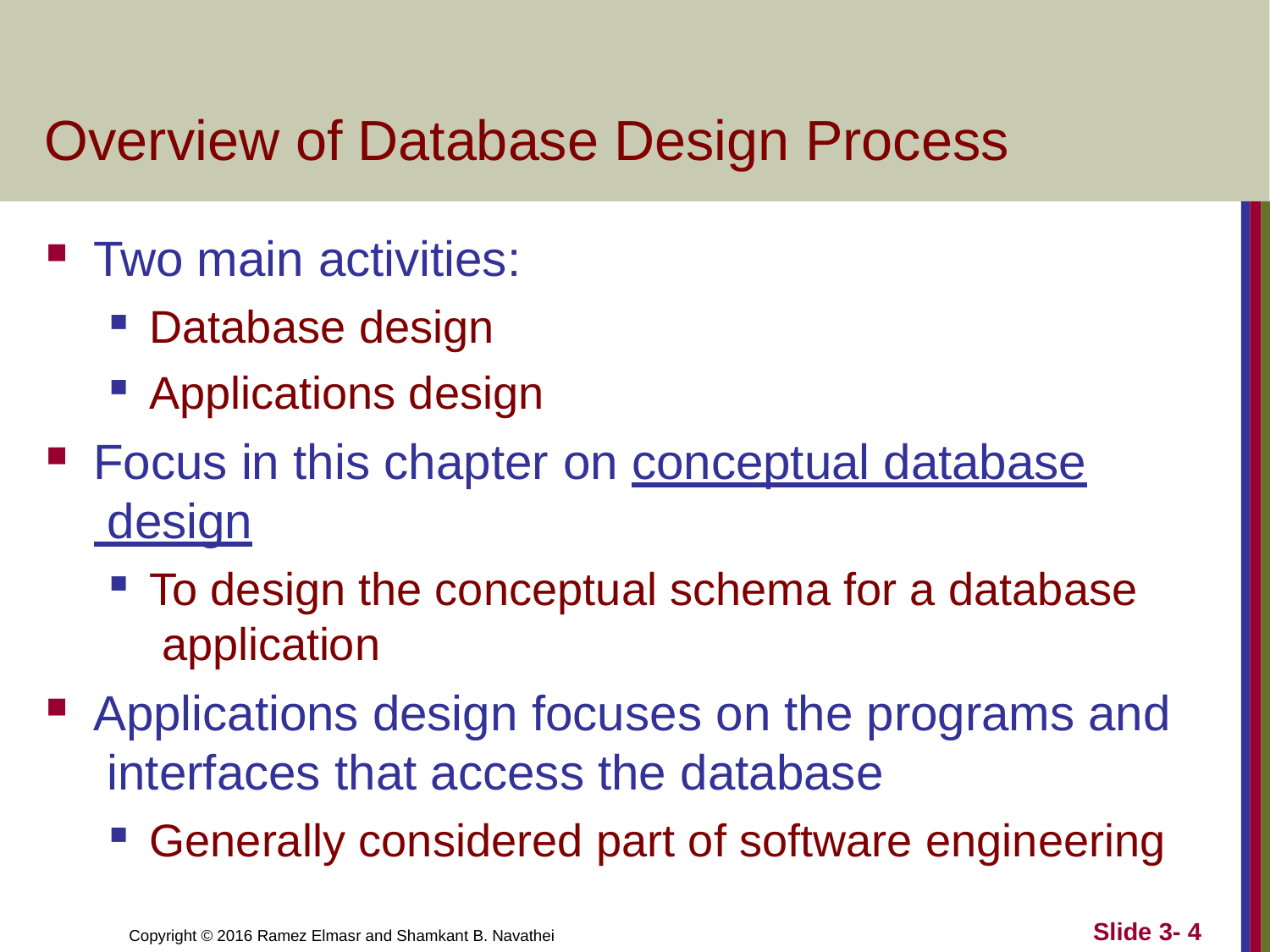

# Overview of Database Design Process
Two main activities:
Database design
Applications design
Focus in this chapter on conceptual database  design
To design the conceptual schema for a database  application
Applications design focuses on the programs and  interfaces that access the database
Generally considered part of software engineering
Slide 3- 4
Copyright © 2016 Ramez Elmasr and Shamkant B. Navathei